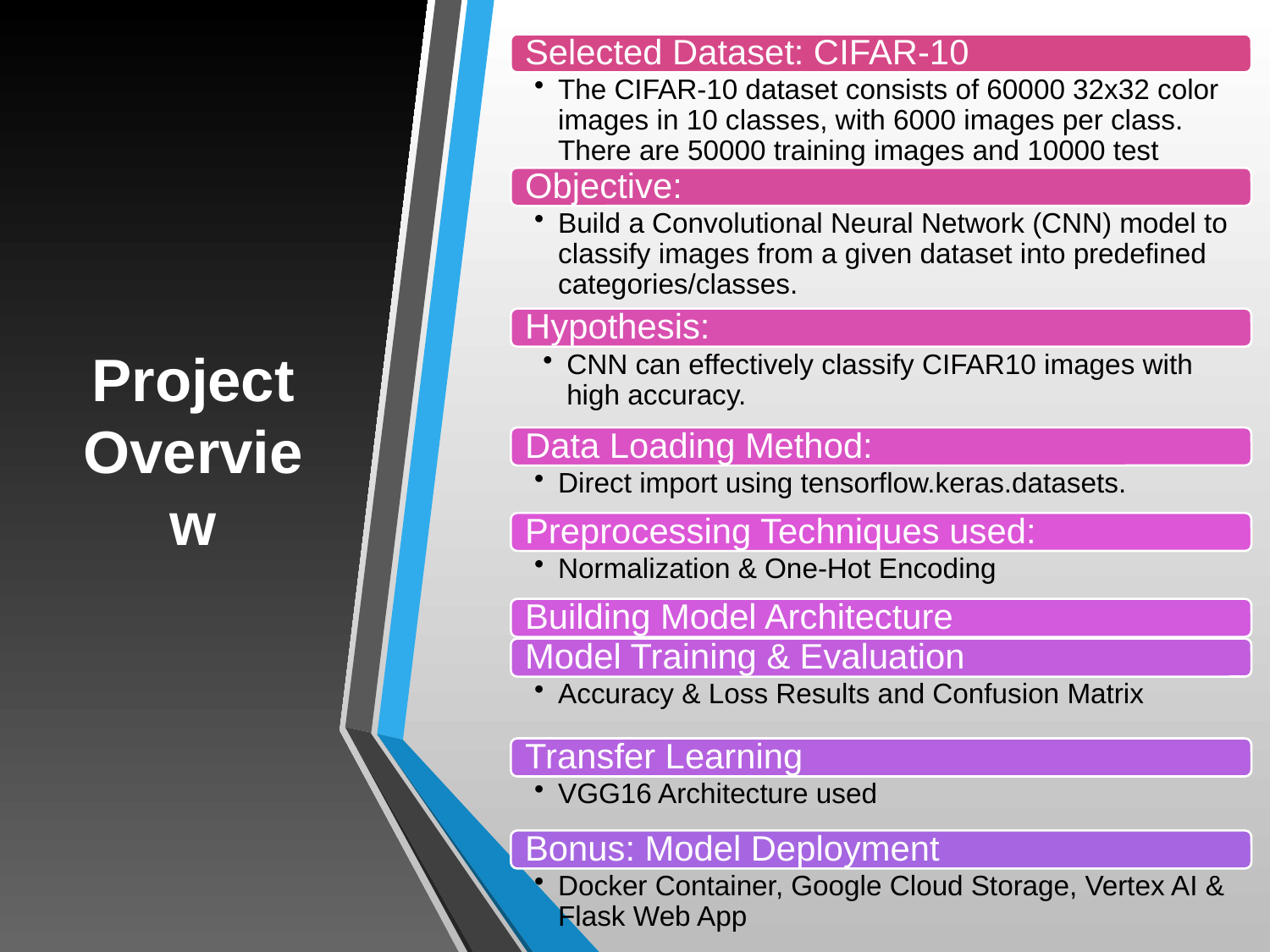

Selected Dataset: CIFAR-10
The CIFAR-10 dataset consists of 60000 32x32 color images in 10 classes, with 6000 images per class. There are 50000 training images and 10000 test images.
Objective:
Build a Convolutional Neural Network (CNN) model to classify images from a given dataset into predefined categories/classes.
Hypothesis:
CNN can effectively classify CIFAR10 images with high accuracy.
Data Loading Method:
Direct import using tensorflow.keras.datasets.
Preprocessing Techniques used:
Normalization & One-Hot Encoding
Building Model Architecture
Model Training & Evaluation
Accuracy & Loss Results and Confusion Matrix
Transfer Learning
VGG16 Architecture used
Bonus: Model Deployment
Docker Container, Google Cloud Storage, Vertex AI & Flask Web App
# Project Overview